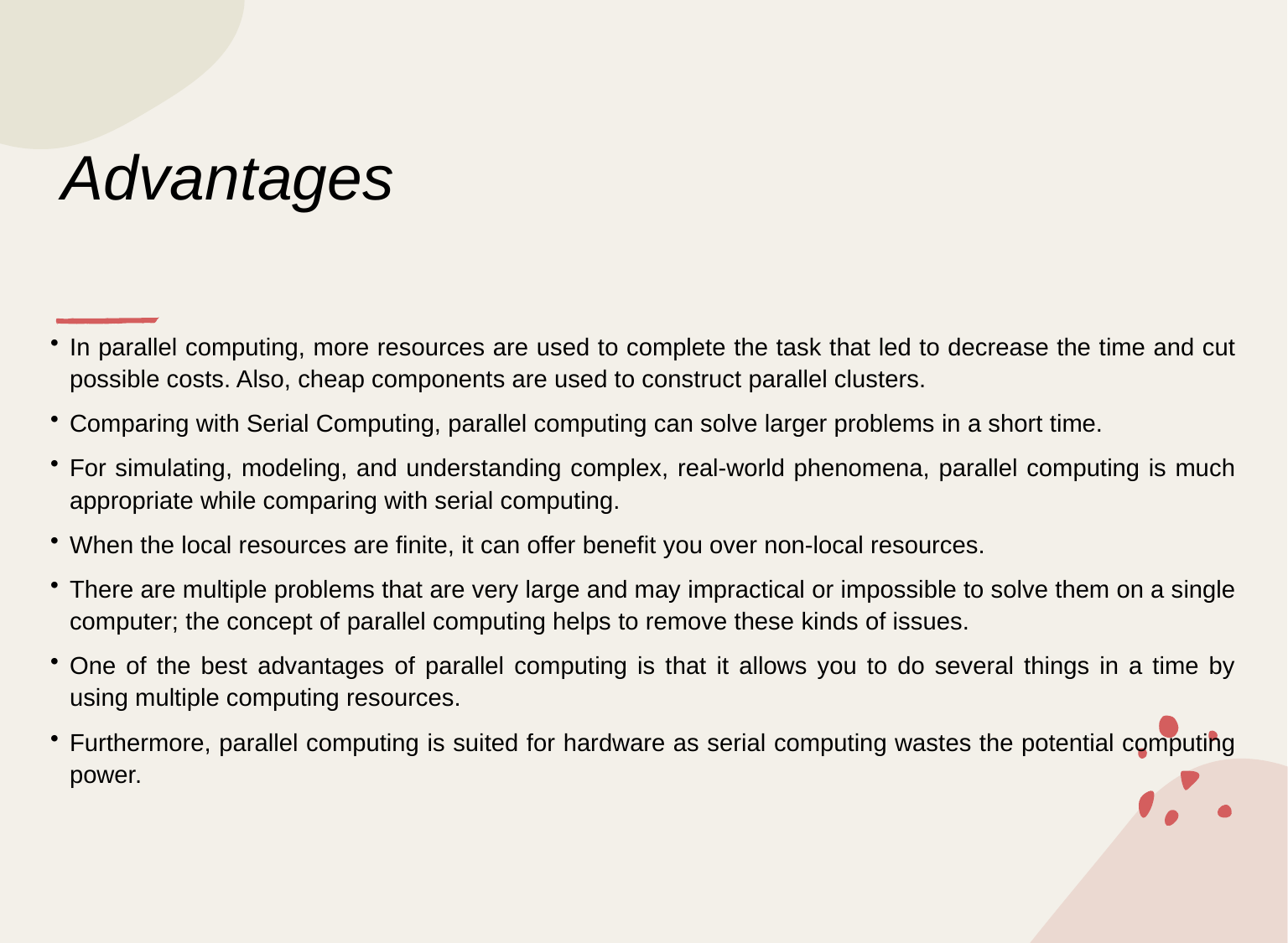

# Advantages

In parallel computing, more resources are used to complete the task that led to decrease the time and cut possible costs. Also, cheap components are used to construct parallel clusters.
Comparing with Serial Computing, parallel computing can solve larger problems in a short time.
For simulating, modeling, and understanding complex, real-world phenomena, parallel computing is much appropriate while comparing with serial computing.
When the local resources are finite, it can offer benefit you over non-local resources.
There are multiple problems that are very large and may impractical or impossible to solve them on a single computer; the concept of parallel computing helps to remove these kinds of issues.
One of the best advantages of parallel computing is that it allows you to do several things in a time by using multiple computing resources.
Furthermore, parallel computing is suited for hardware as serial computing wastes the potential computing power.